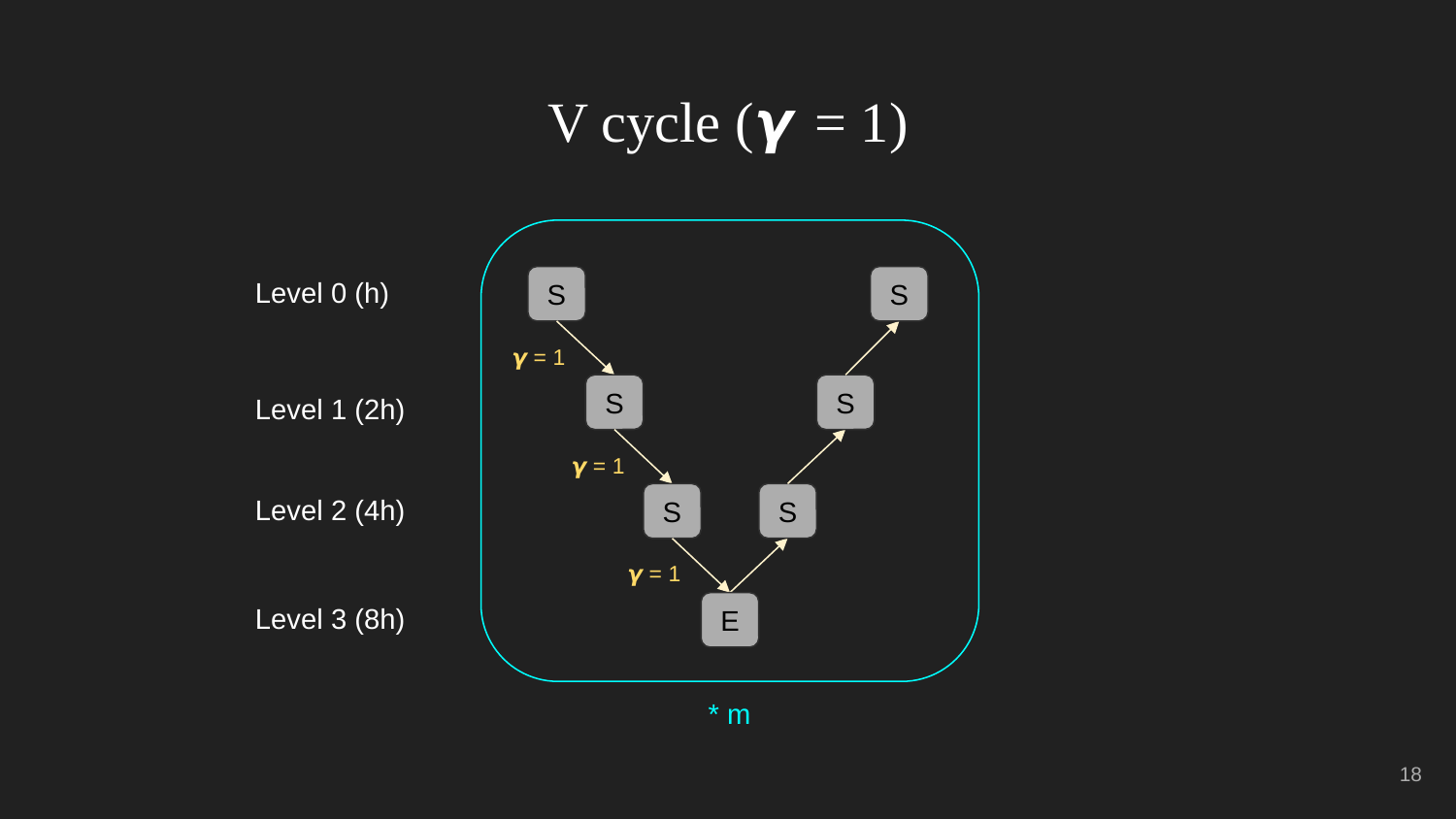

# V cycle (𝞬 = 1)

Level 0 (h)
S
S
𝞬 = 1
S
S
Level 1 (2h)
𝞬 = 1
Level 2 (4h)
S
S
𝞬 = 1
Level 3 (8h)
E
* m
18